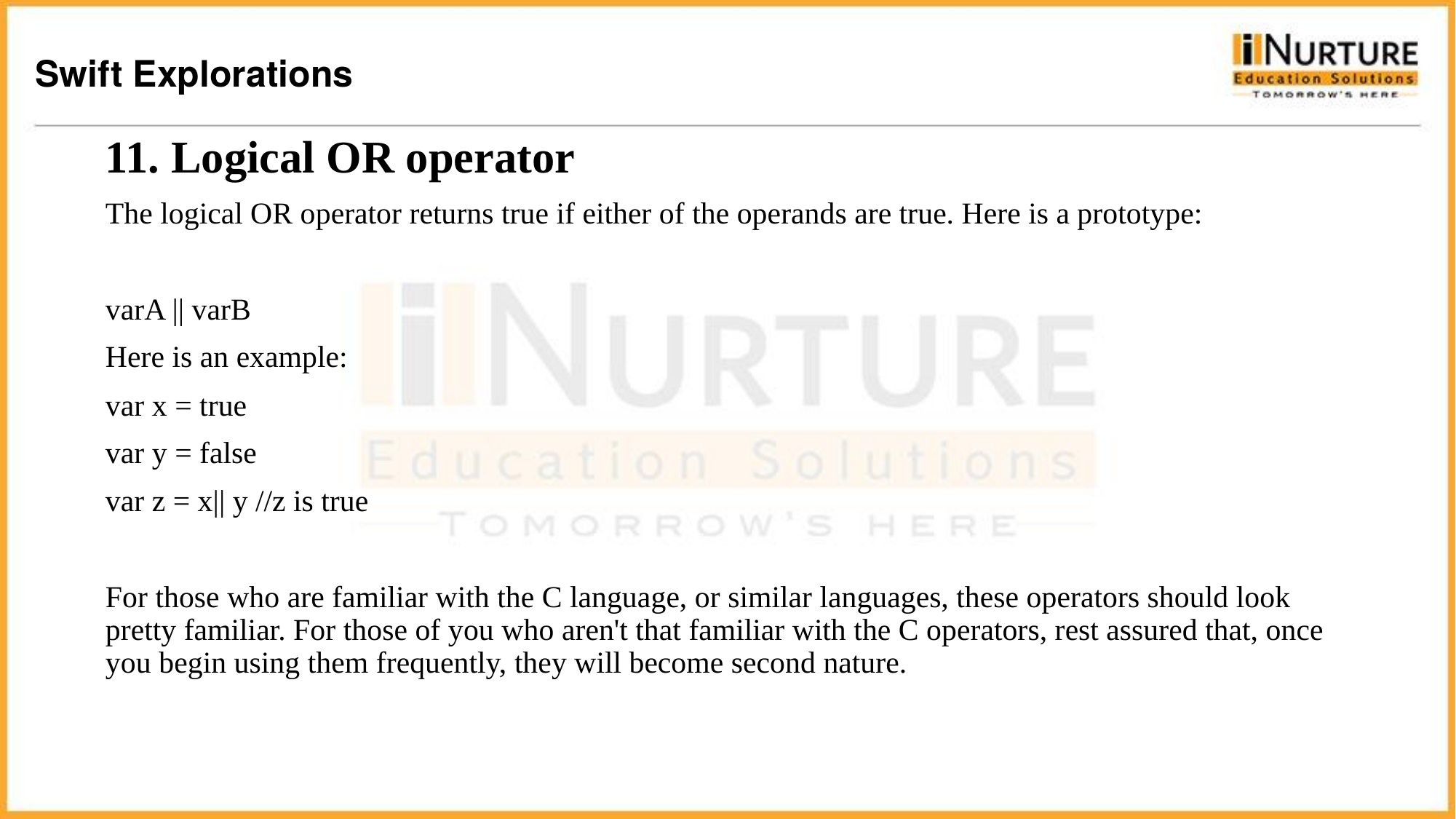

Swift Explorations
11. Logical OR operator
The logical OR operator returns true if either of the operands are true. Here is a prototype:

varA || varB
Here is an example:
var x = true
var y = false
var z = x|| y //z is true

For those who are familiar with the C language, or similar languages, these operators should look pretty familiar. For those of you who aren't that familiar with the C operators, rest assured that, once you begin using them frequently, they will become second nature.